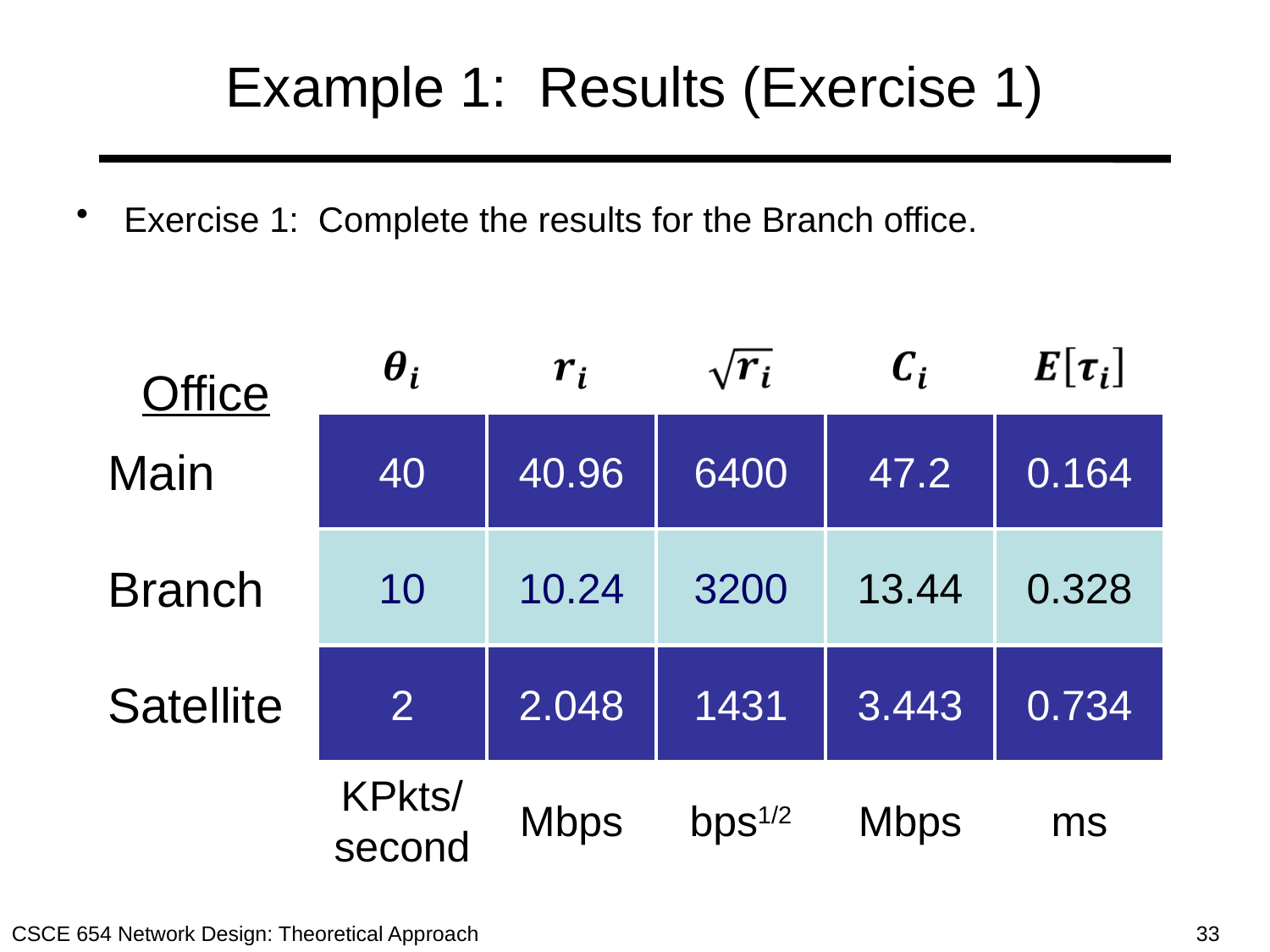

# Example 1:  Results (Exercise 1)
Exercise 1:  Complete the results for the Branch office.

Office
Main
40
40.96
6400
47.2
0.164
Branch

10

10.24

3200

13.44

0.328
Satellite
2
2.048
1431
3.443
0.734
KPkts/
second
Mbps
bps1/2
Mbps
ms